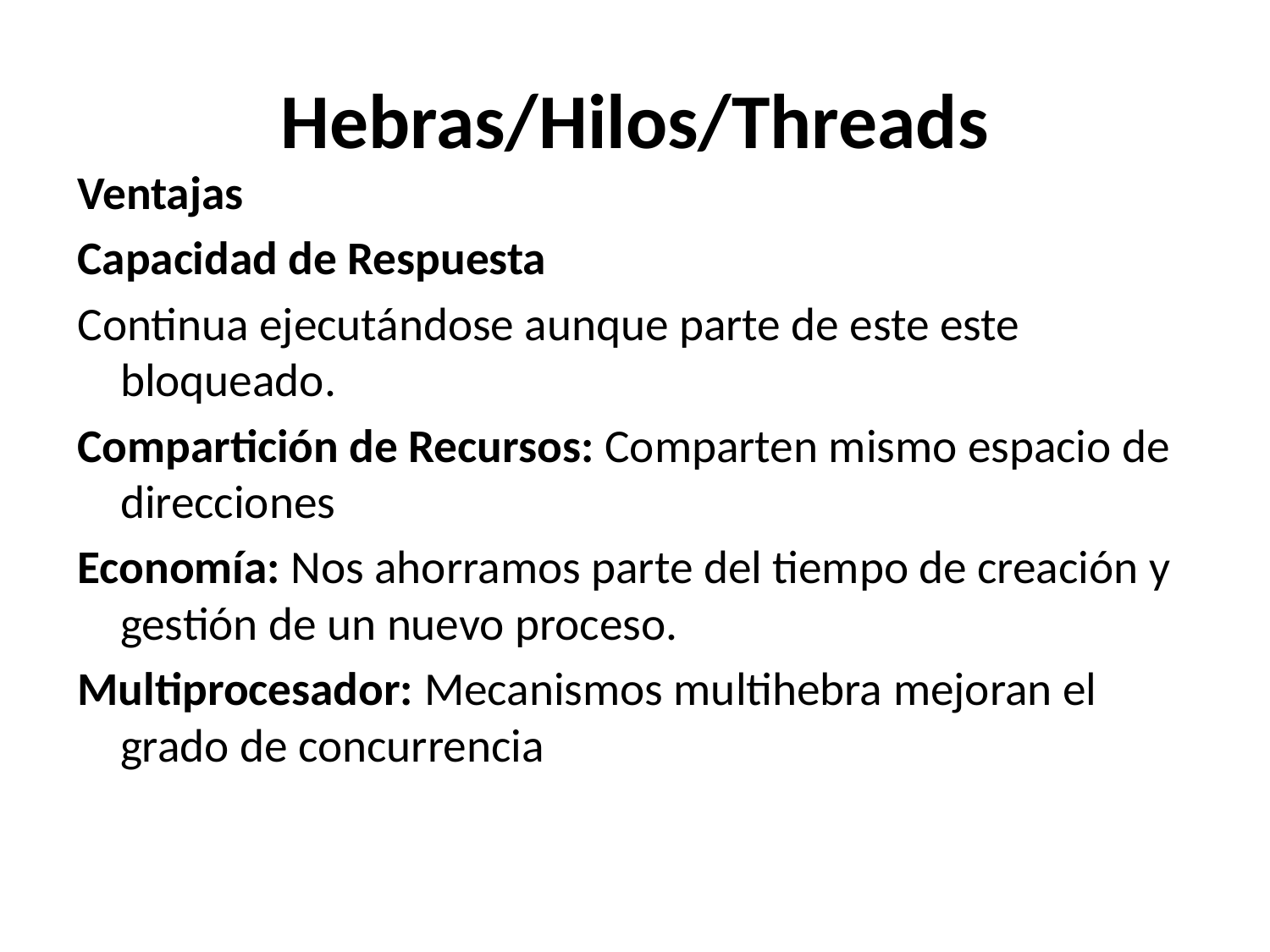

# Hebras/Hilos/Threads
Ventajas
Capacidad de Respuesta
Continua ejecutándose aunque parte de este este bloqueado.
Compartición de Recursos: Comparten mismo espacio de direcciones
Economía: Nos ahorramos parte del tiempo de creación y gestión de un nuevo proceso.
Multiprocesador: Mecanismos multihebra mejoran el grado de concurrencia